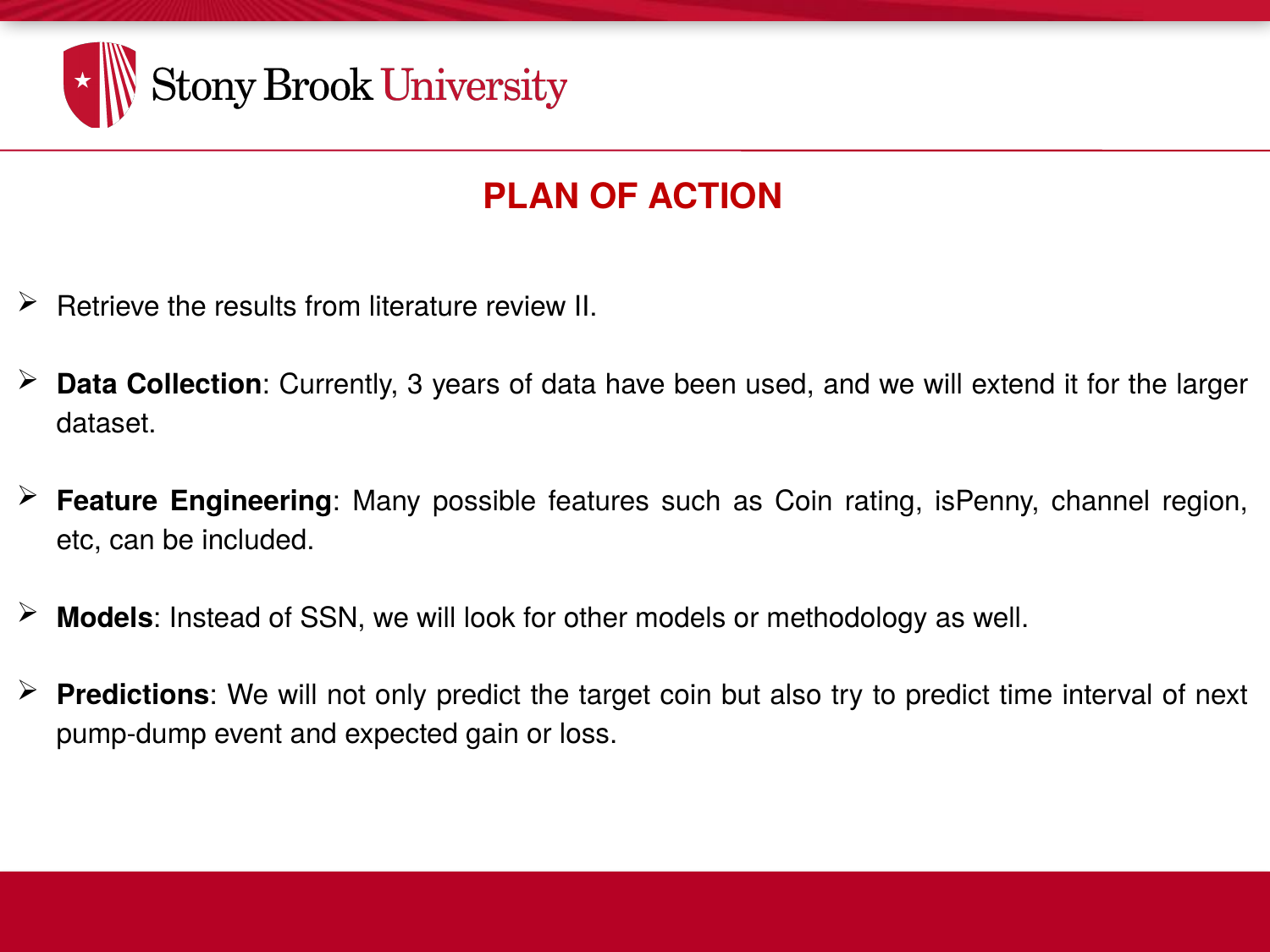

PLAN OF ACTION

Retrieve the results from literature review II.

Data Collection: Currently, 3 years of data have been used, and we will extend it for the larger dataset.

Feature Engineering: Many possible features such as Coin rating, isPenny, channel region, etc, can be included.

Models: Instead of SSN, we will look for other models or methodology as well.

Predictions: We will not only predict the target coin but also try to predict time interval of next pump-dump event and expected gain or loss.